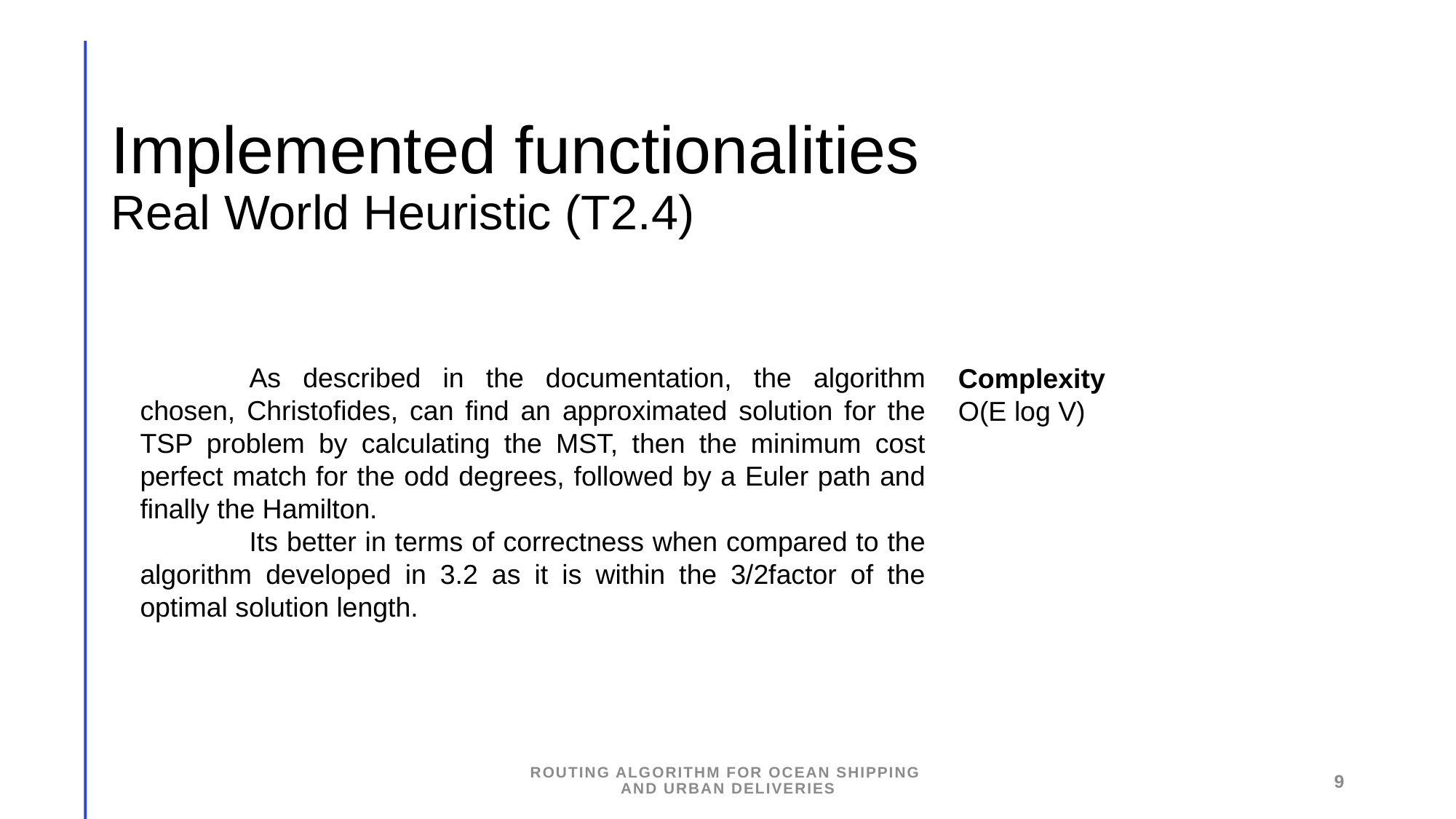

# Implemented functionalities Real World Heuristic (T2.4)

	As described in the documentation, the algorithm chosen, Christofides, can find an approximated solution for the TSP problem by calculating the MST, then the minimum cost perfect match for the odd degrees, followed by a Euler path and finally the Hamilton.
	Its better in terms of correctness when compared to the algorithm developed in 3.2 as it is within the 3/2factor of the optimal solution length.
Complexity
O(E log V)
Routing Algorithm for Ocean Shipping
and Urban Deliveries
9